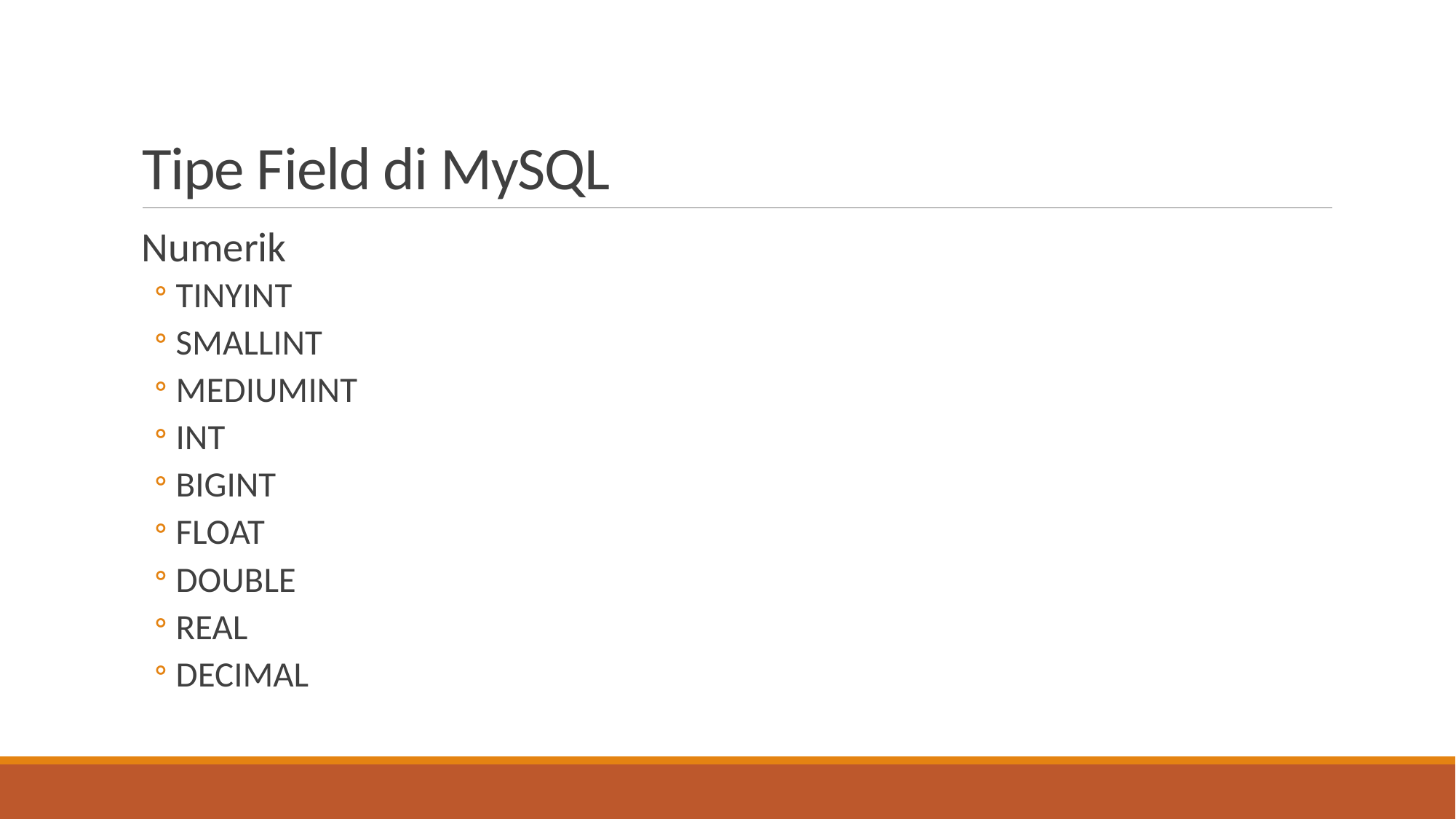

# Tipe Field di MySQL
Numerik
TINYINT
SMALLINT
MEDIUMINT
INT
BIGINT
FLOAT
DOUBLE
REAL
DECIMAL